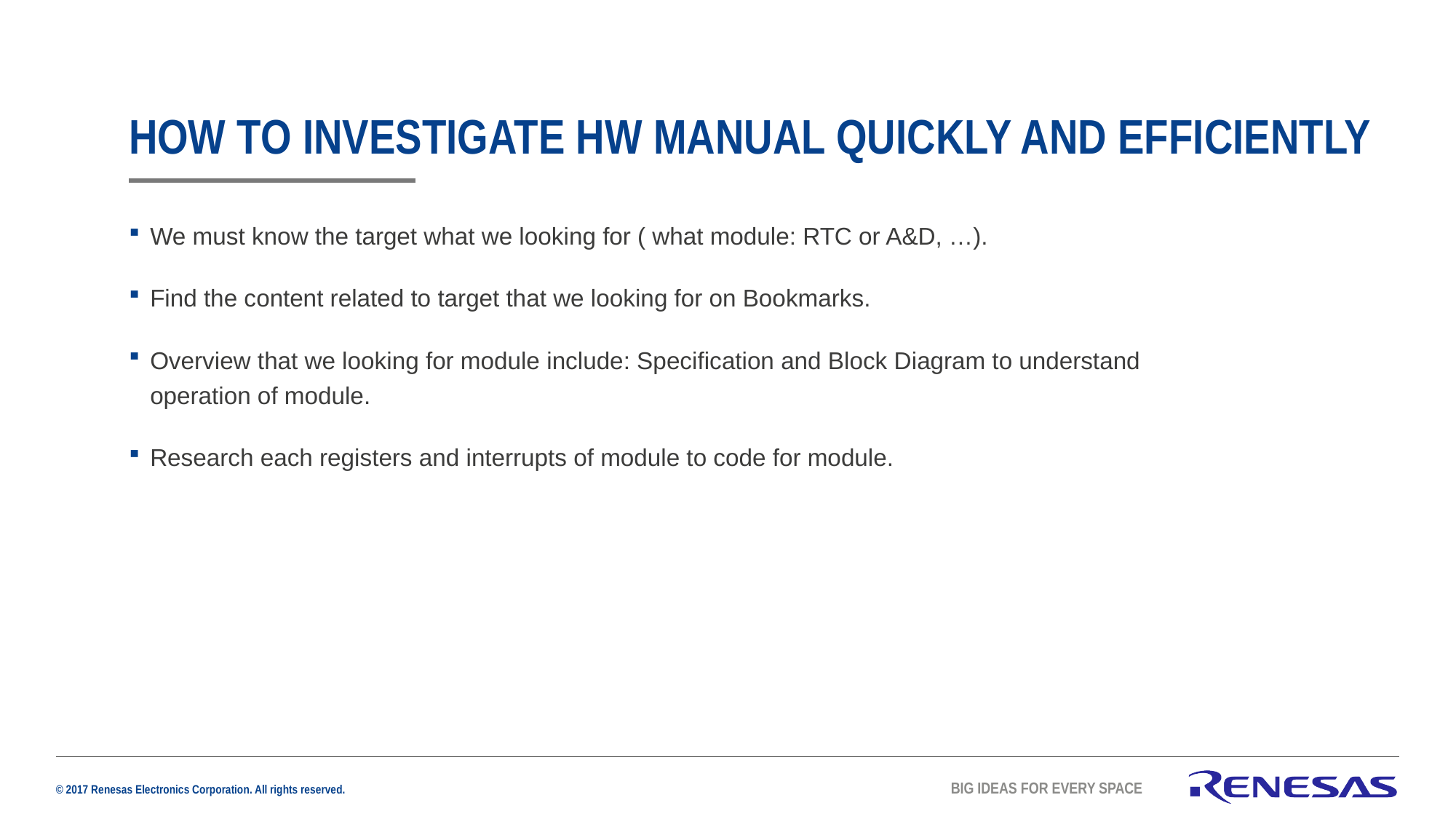

# HOW TO INVESTIGATE HW MANUAL QUICKLY AND EFFICIENTLY
We must know the target what we looking for ( what module: RTC or A&D, …).
Find the content related to target that we looking for on Bookmarks.
Overview that we looking for module include: Specification and Block Diagram to understand operation of module.
Research each registers and interrupts of module to code for module.